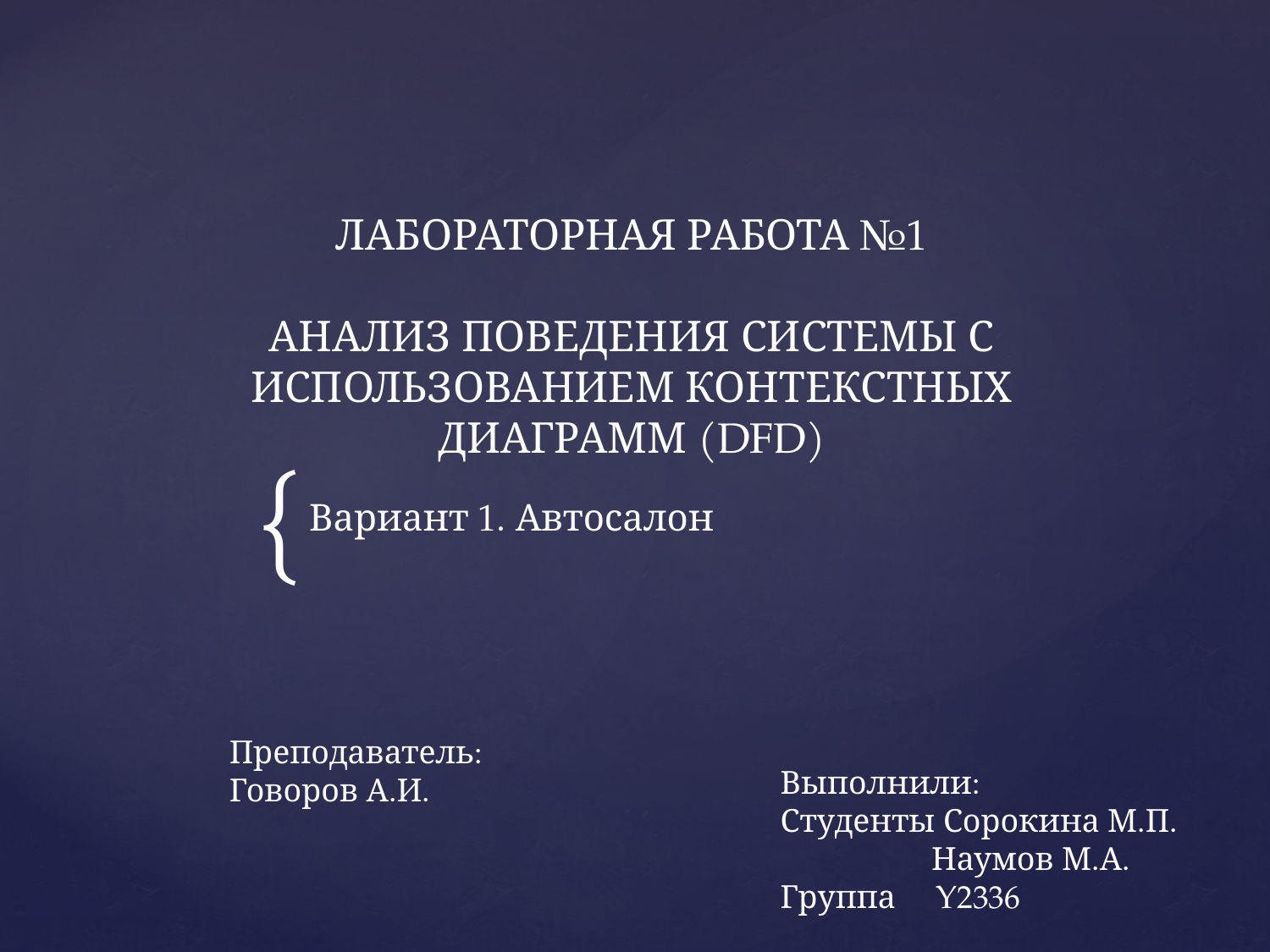

# ЛАБОРАТОРНАЯ РАБОТА №1 АНАЛИЗ ПОВЕДЕНИЯ СИСТЕМЫ С ИСПОЛЬЗОВАНИЕМ КОНТЕКСТНЫХ ДИАГРАММ (DFD)
Вариант 1. Автосалон
Преподаватель:
Говоров А.И.
Выполнили:
Студенты Сорокина М.П.
	   Наумов М.А.
Группа     Y2336